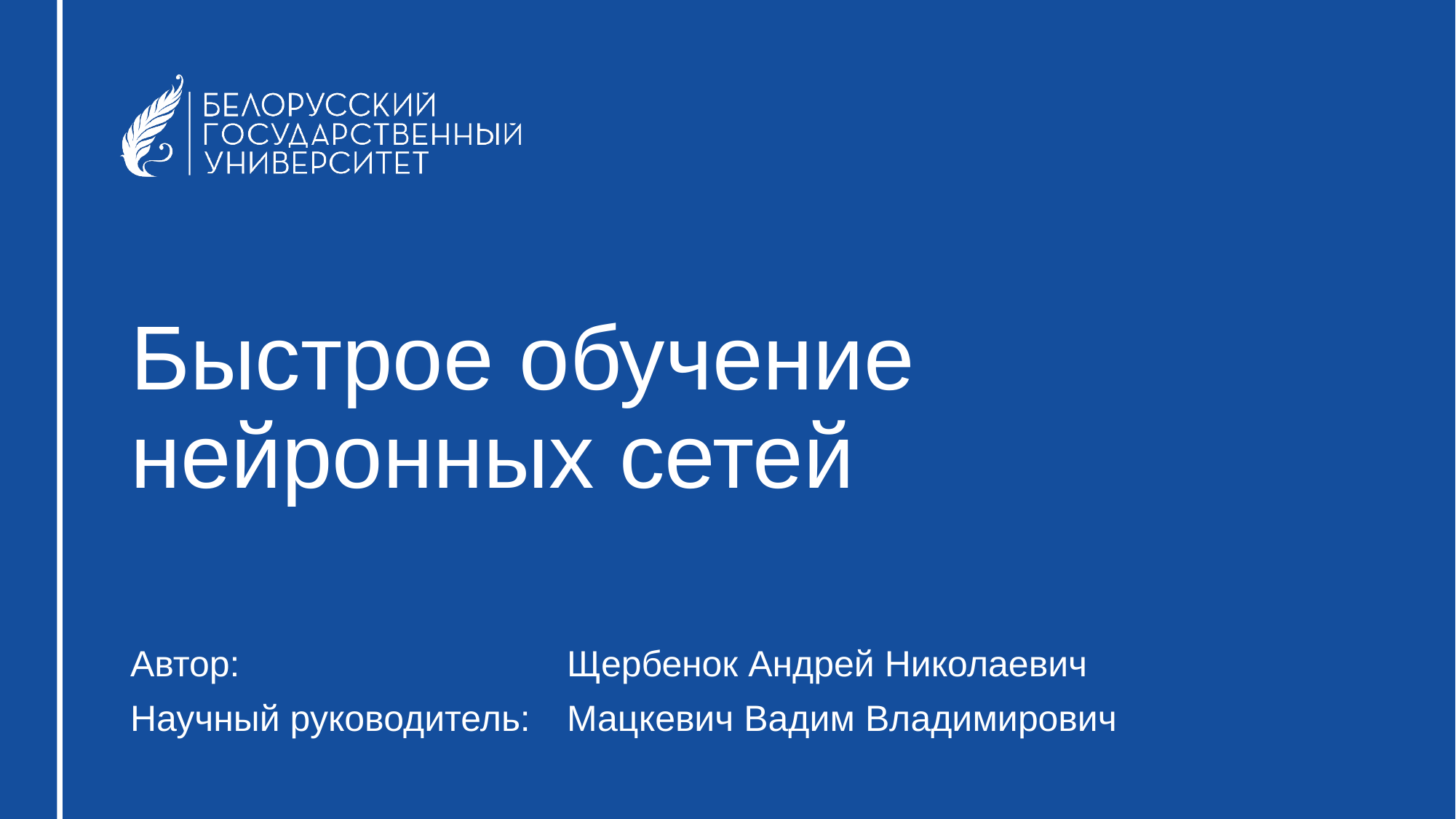

# Быстрое обучение нейронных сетей
Автор:			Щербенок Андрей Николаевич
Научный руководитель:	Мацкевич Вадим Владимирович